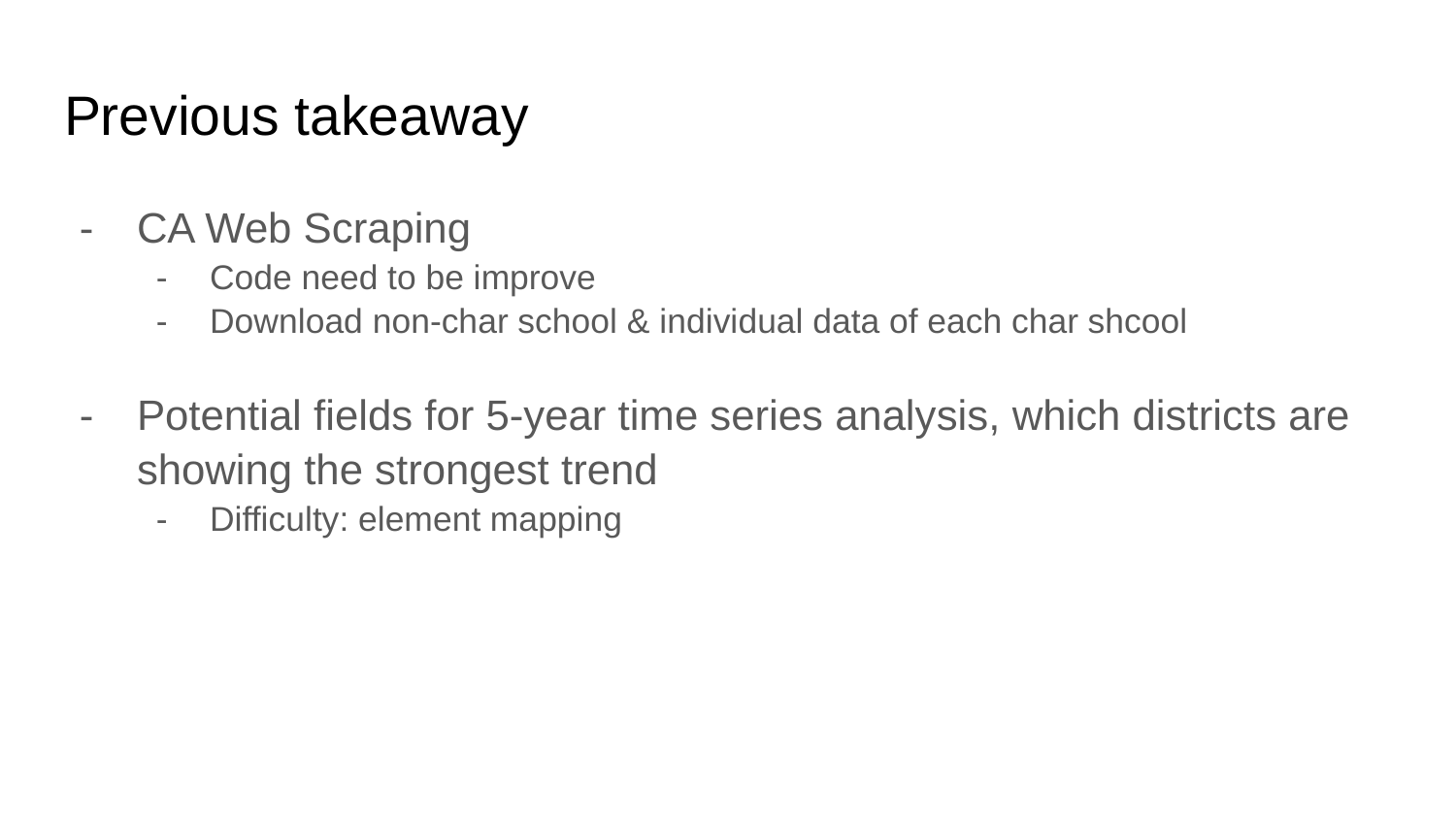

# Previous takeaway

CA Web Scraping
Code need to be improve
Download non-char school & individual data of each char shcool
Potential fields for 5-year time series analysis, which districts are showing the strongest trend
Difficulty: element mapping